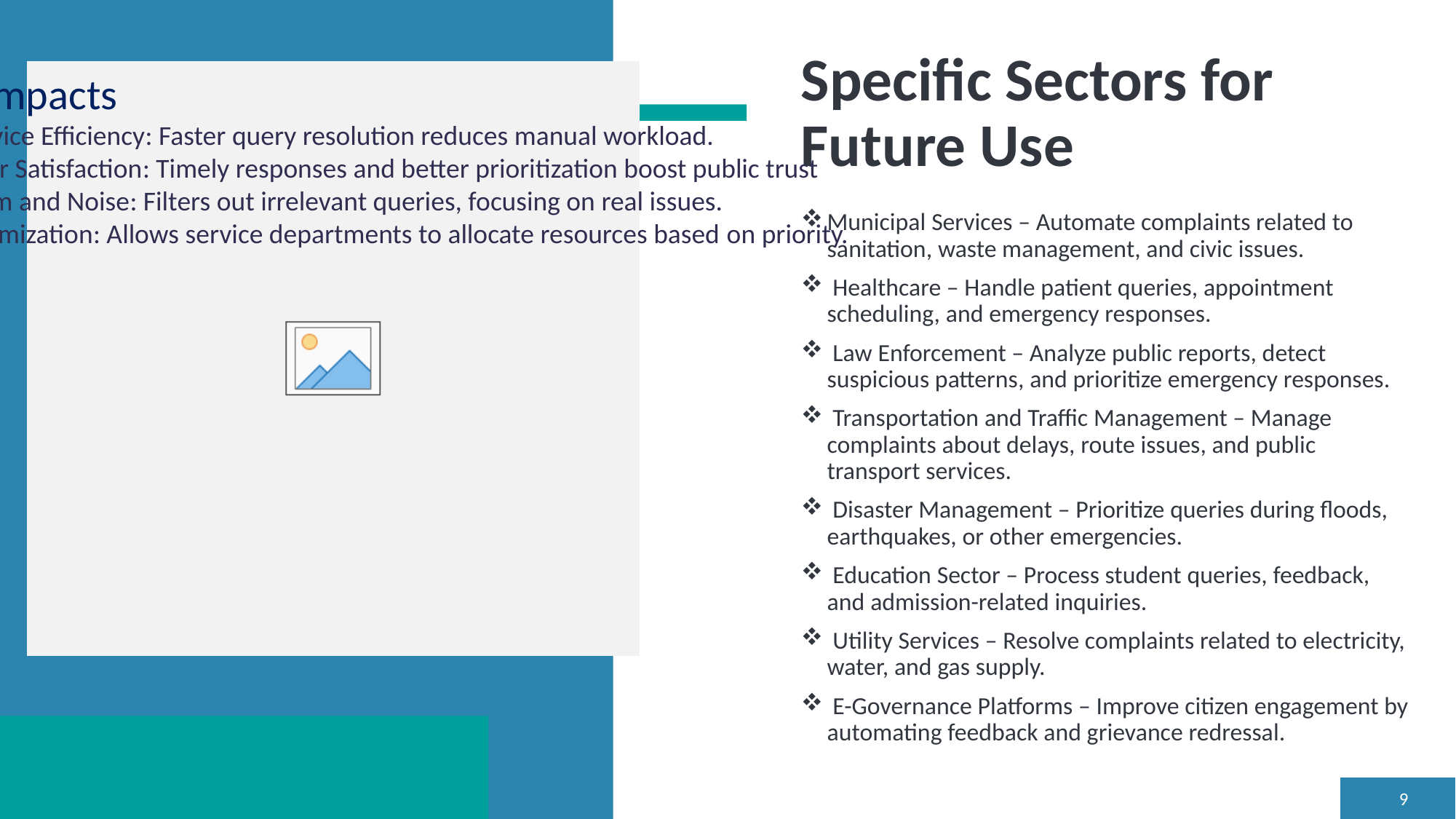

Potential Impacts
Improved Service Efficiency: Faster query resolution reduces manual workload.
Enhanced User Satisfaction: Timely responses and better prioritization boost public trust
 Reduced Spam and Noise: Filters out irrelevant queries, focusing on real issues.
Resource Optimization: Allows service departments to allocate resources based on priority.
# Specific Sectors for Future Use
Municipal Services – Automate complaints related to sanitation, waste management, and civic issues.
 Healthcare – Handle patient queries, appointment scheduling, and emergency responses.
 Law Enforcement – Analyze public reports, detect suspicious patterns, and prioritize emergency responses.
 Transportation and Traffic Management – Manage complaints about delays, route issues, and public transport services.
 Disaster Management – Prioritize queries during floods, earthquakes, or other emergencies.
 Education Sector – Process student queries, feedback, and admission-related inquiries.
 Utility Services – Resolve complaints related to electricity, water, and gas supply.
 E-Governance Platforms – Improve citizen engagement by automating feedback and grievance redressal.
9